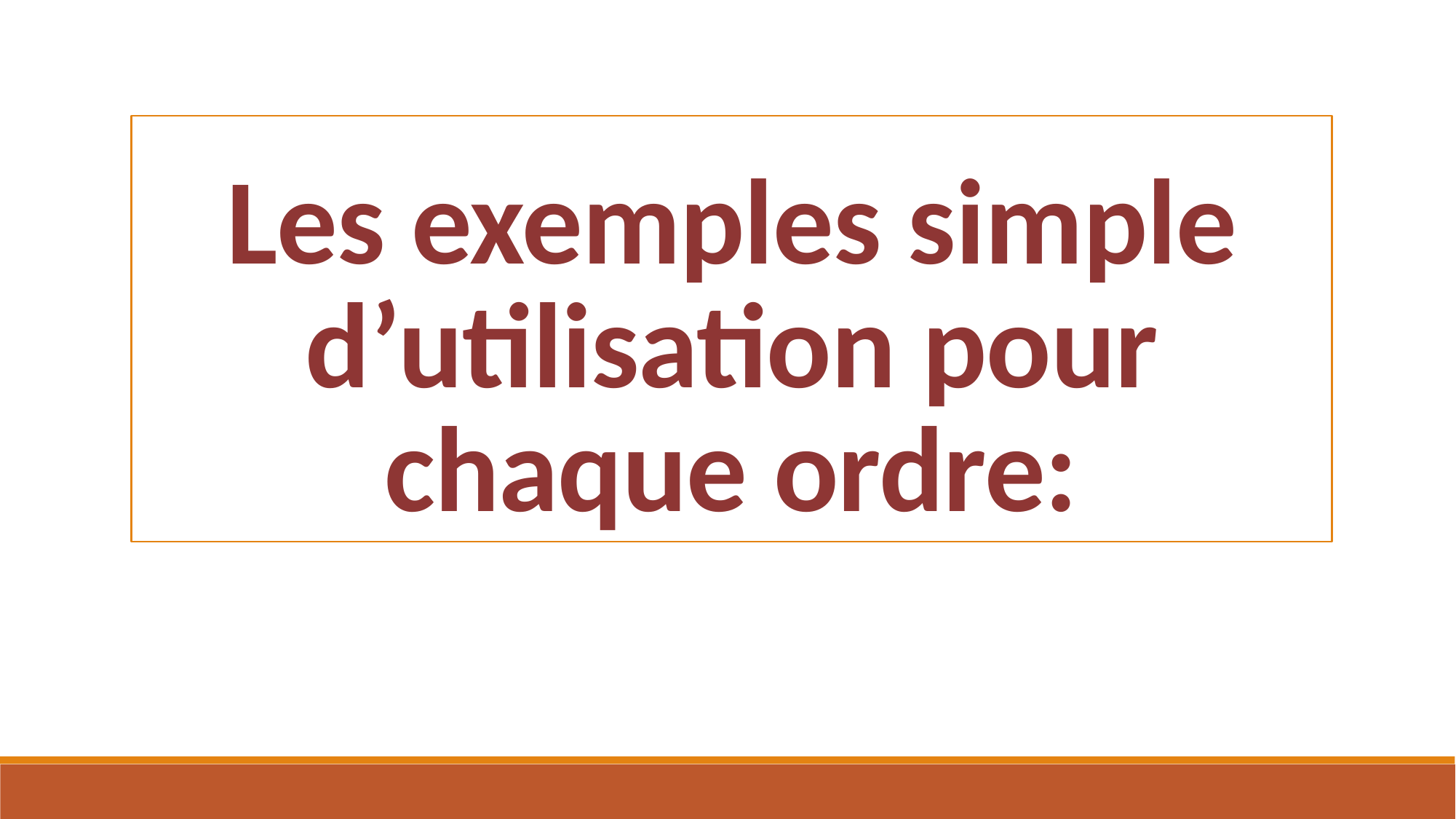

# Les exemples simple d’utilisation pour chaque ordre: